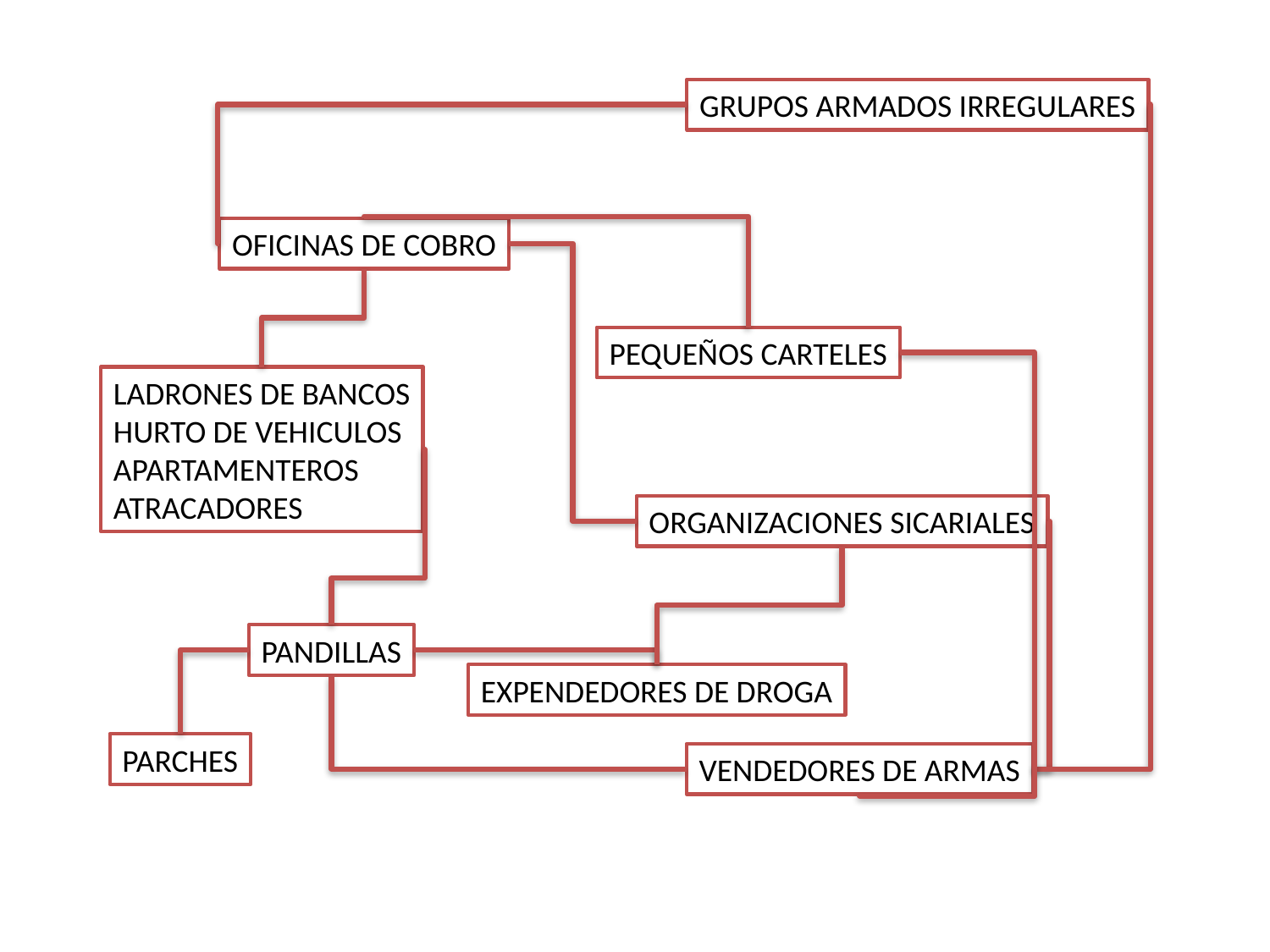

GRUPOS ARMADOS IRREGULARES
OFICINAS DE COBRO
PEQUEÑOS CARTELES
LADRONES DE BANCOS
HURTO DE VEHICULOS
APARTAMENTEROS
ATRACADORES
ORGANIZACIONES SICARIALES
PANDILLAS
EXPENDEDORES DE DROGA
PARCHES
VENDEDORES DE ARMAS